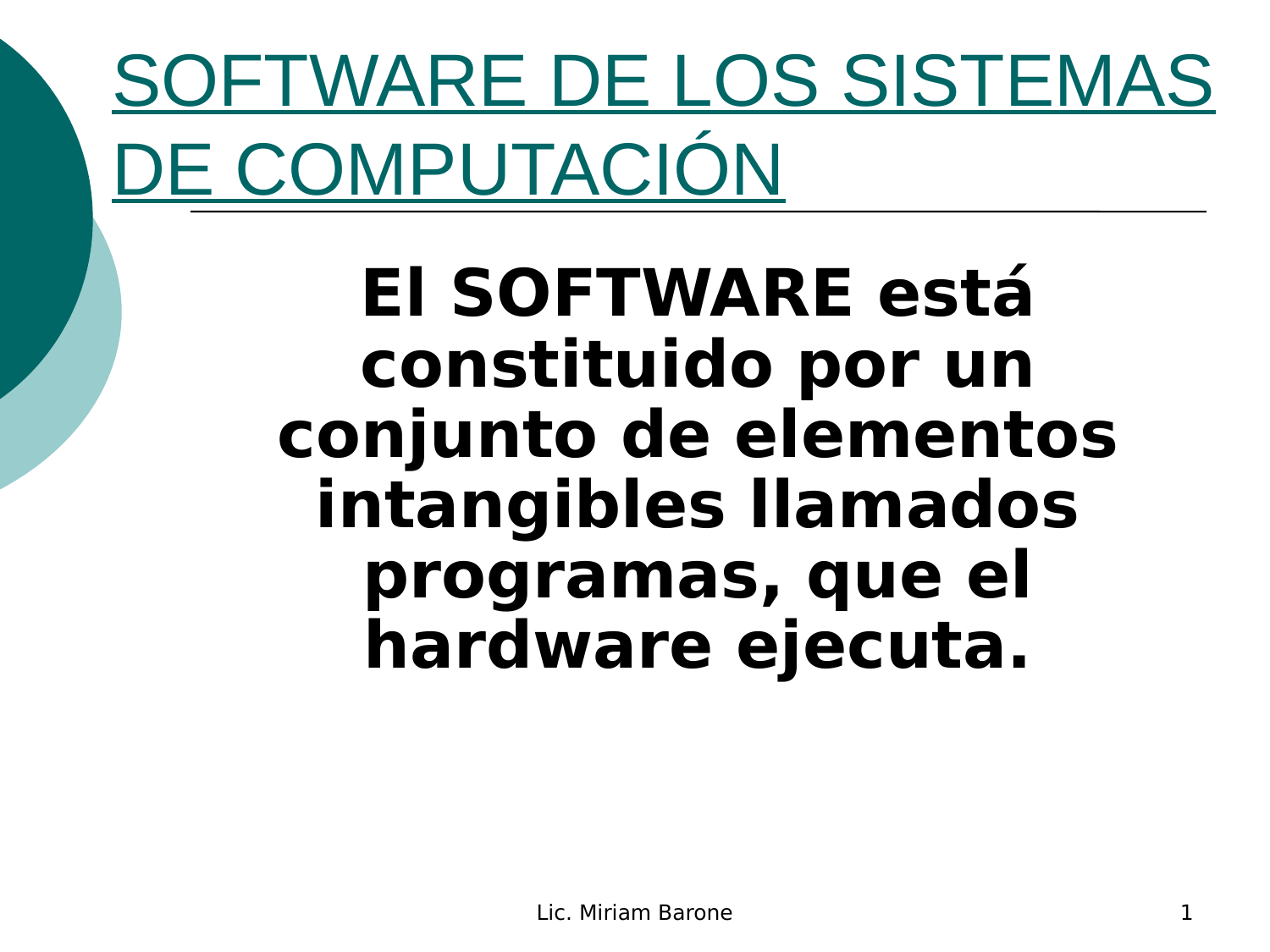

# SOFTWARE DE LOS SISTEMAS DE COMPUTACIÓN
El SOFTWARE está constituido por un conjunto de elementos intangibles llamados programas, que el hardware ejecuta.
Lic. Miriam Barone
1